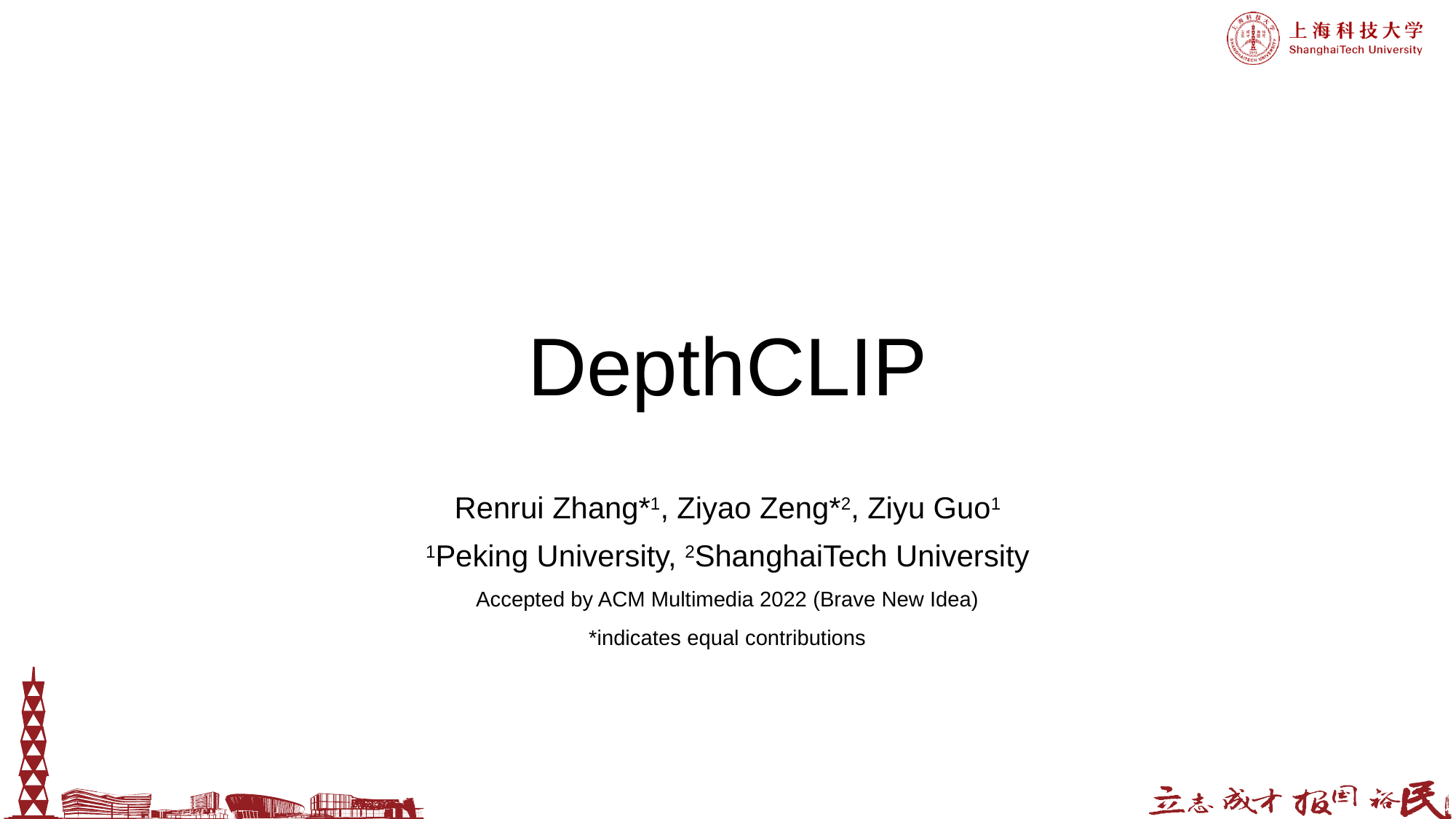

# DepthCLIP
Renrui Zhang*1, Ziyao Zeng*2, Ziyu Guo1
1Peking University, 2ShanghaiTech University
Accepted by ACM Multimedia 2022 (Brave New Idea)
*indicates equal contributions

1